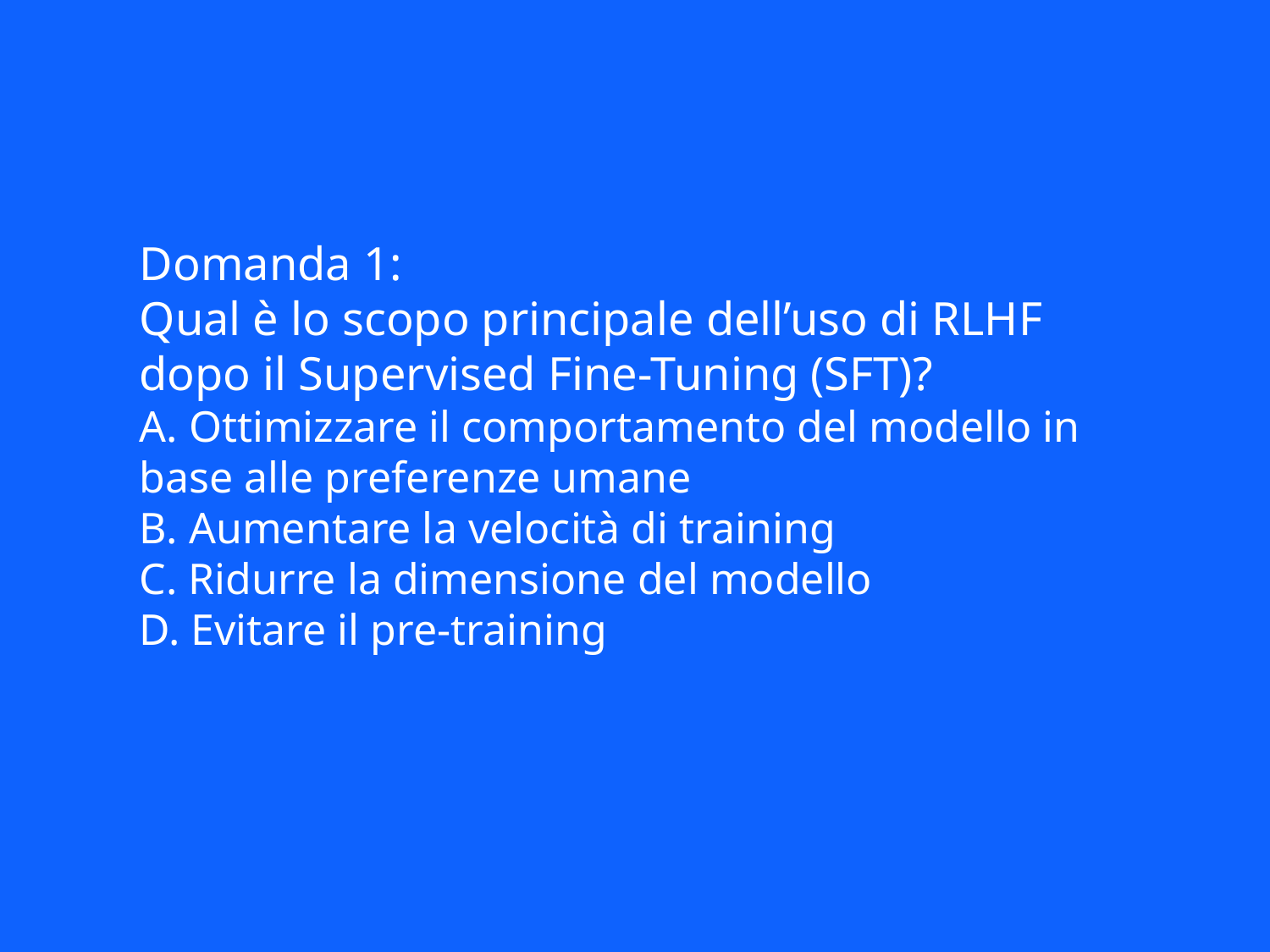

Domanda 1:
Qual è lo scopo principale dell’uso di RLHF dopo il Supervised Fine-Tuning (SFT)?
A. Ottimizzare il comportamento del modello in base alle preferenze umane
B. Aumentare la velocità di training
C. Ridurre la dimensione del modello
D. Evitare il pre-training